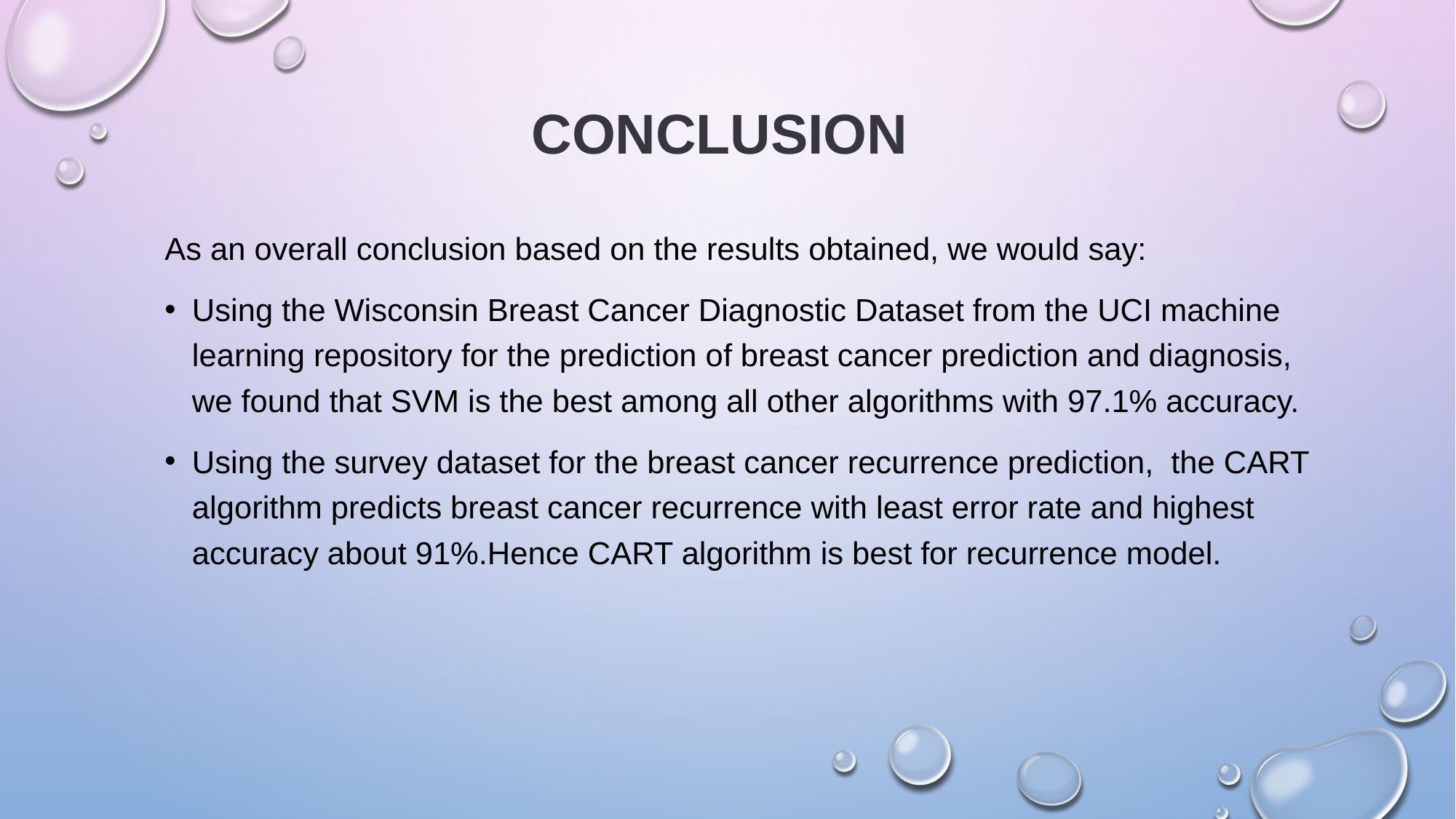

# Conclusion
As an overall conclusion based on the results obtained, we would say:
Using the Wisconsin Breast Cancer Diagnostic Dataset from the UCI machine learning repository for the prediction of breast cancer prediction and diagnosis, we found that SVM is the best among all other algorithms with 97.1% accuracy.
Using the survey dataset for the breast cancer recurrence prediction,  the CART  algorithm predicts breast cancer recurrence with least error rate and highest accuracy about 91%.Hence CART algorithm is best for recurrence model.